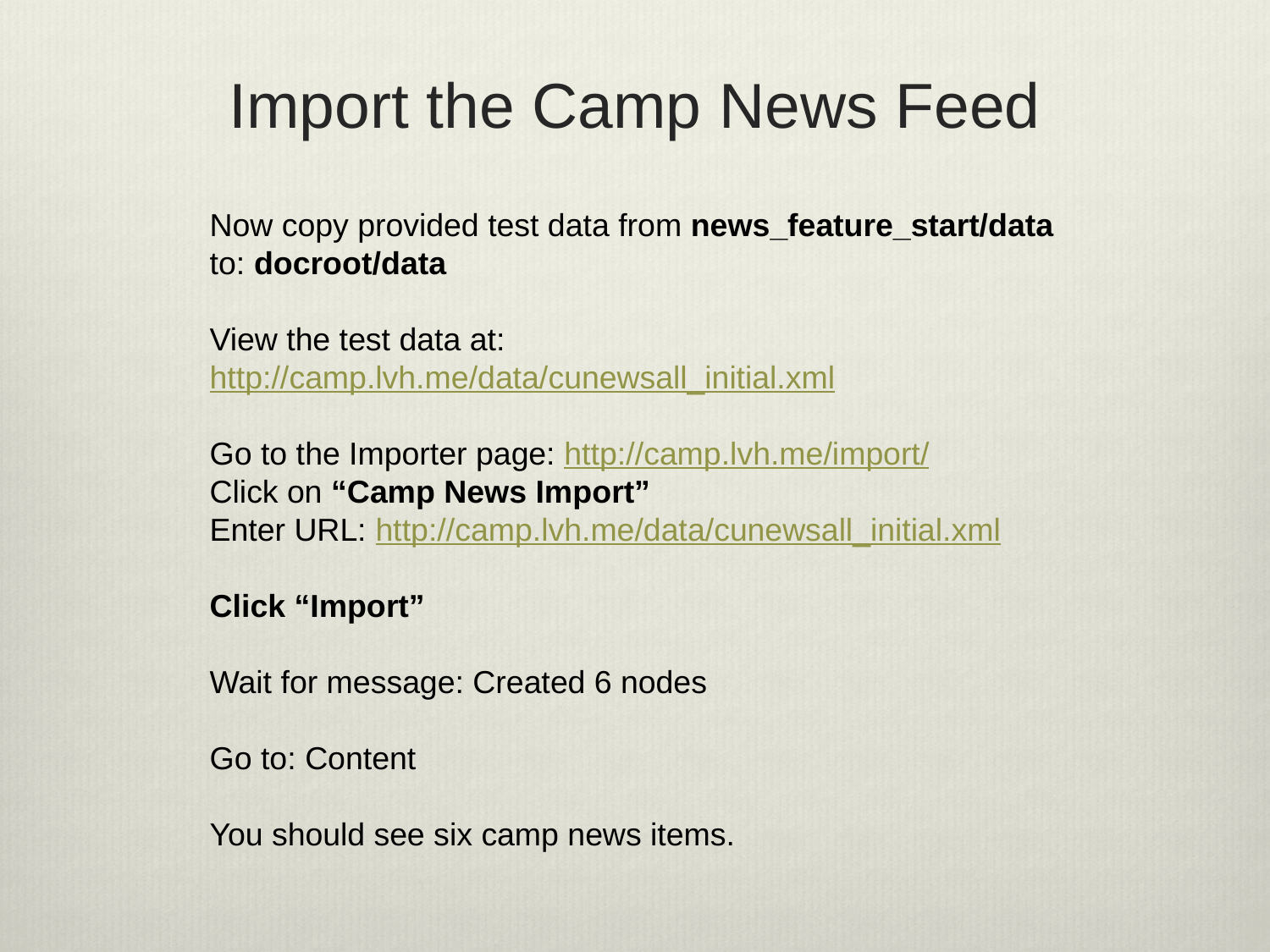

# Import the Camp News Feed
Now copy provided test data from news_feature_start/data
to: docroot/data

View the test data at:
http://camp.lvh.me/data/cunewsall_initial.xml

Go to the Importer page: http://camp.lvh.me/import/
Click on “Camp News Import”
Enter URL: http://camp.lvh.me/data/cunewsall_initial.xml

Click “Import”

Wait for message: Created 6 nodes

Go to: Content

You should see six camp news items.